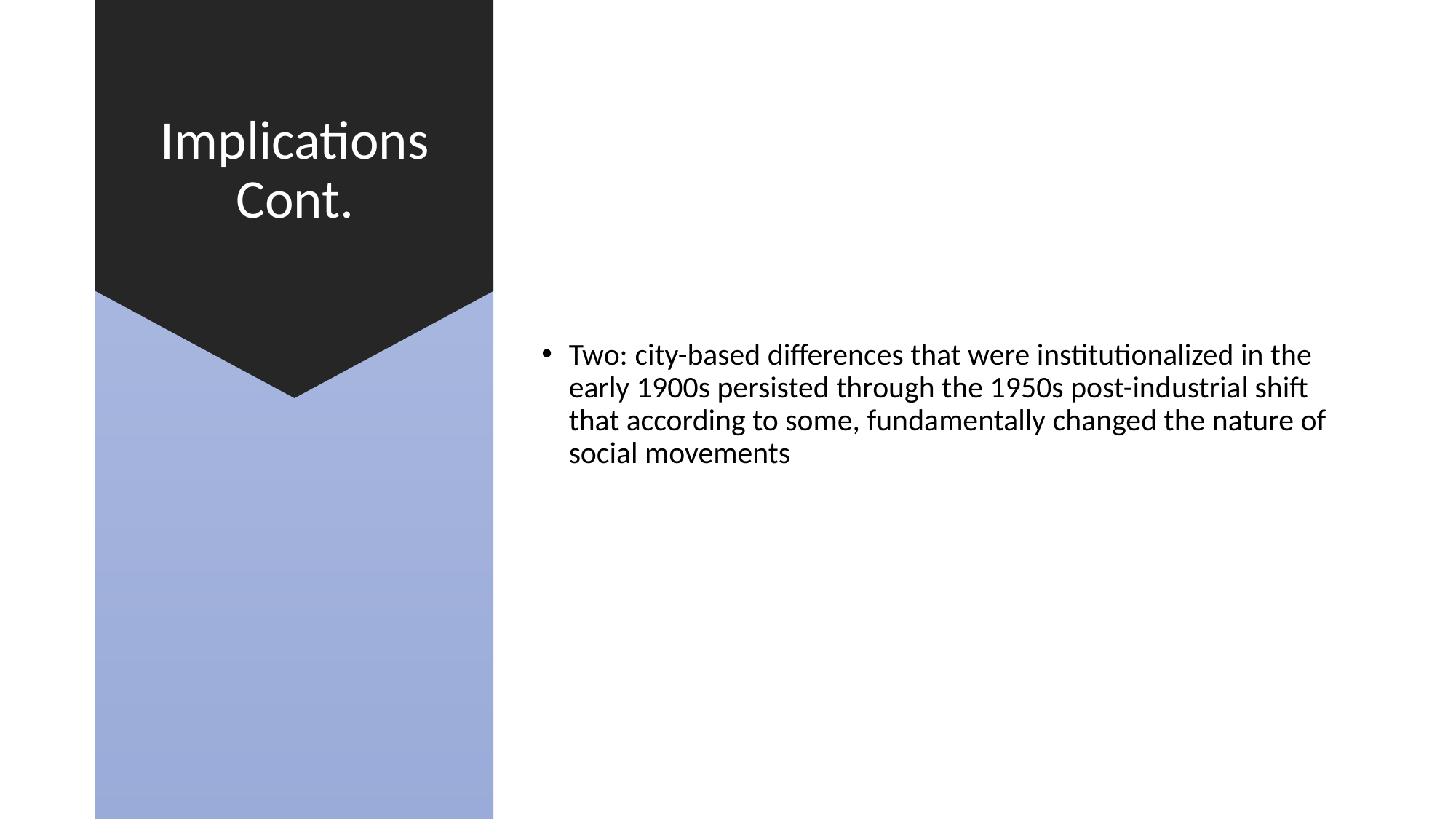

# Implications Cont.
Two: city-based differences that were institutionalized in the early 1900s persisted through the 1950s post-industrial shift that according to some, fundamentally changed the nature of social movements